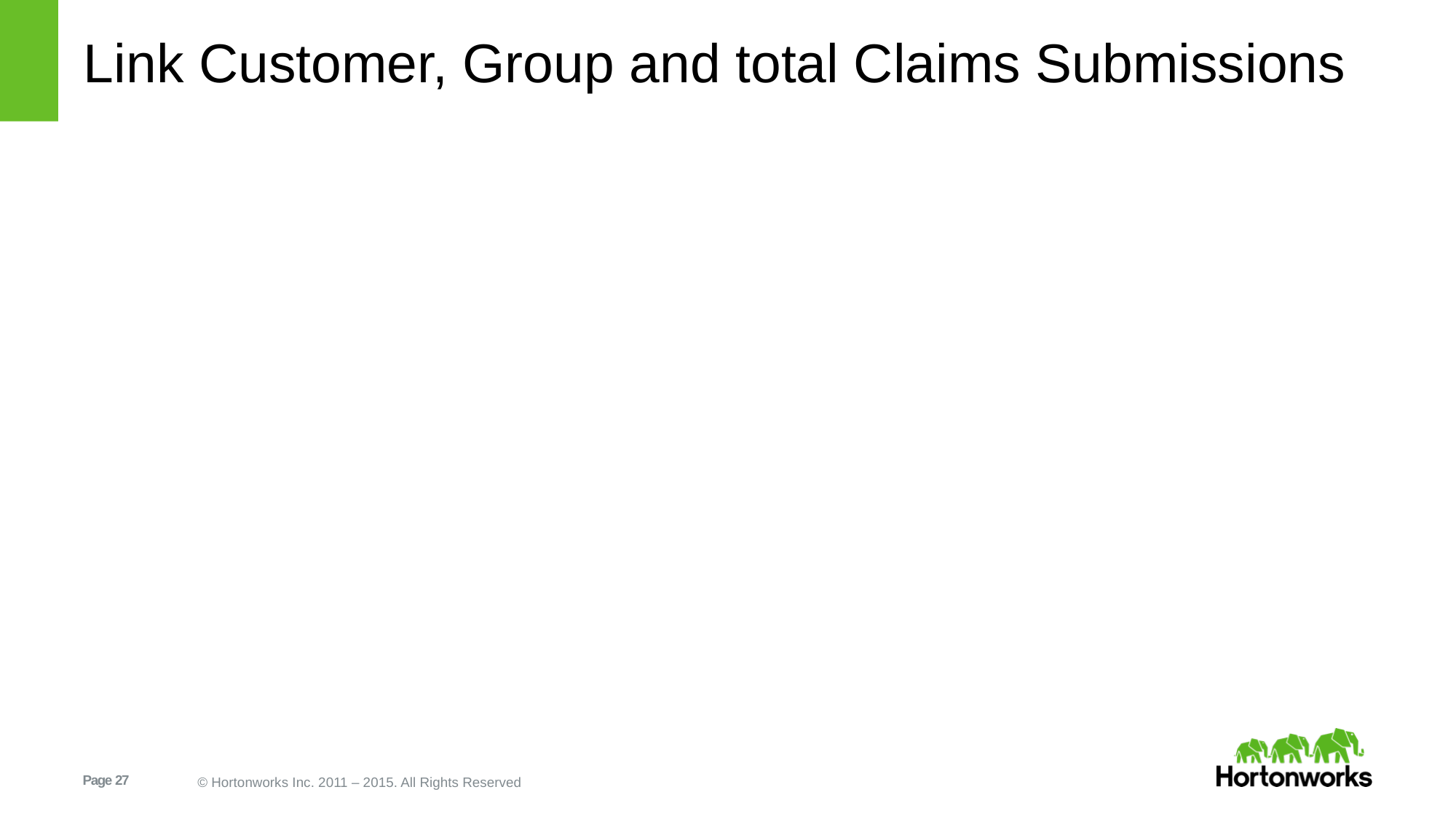

# Link Customer, Group and total Claims Submissions